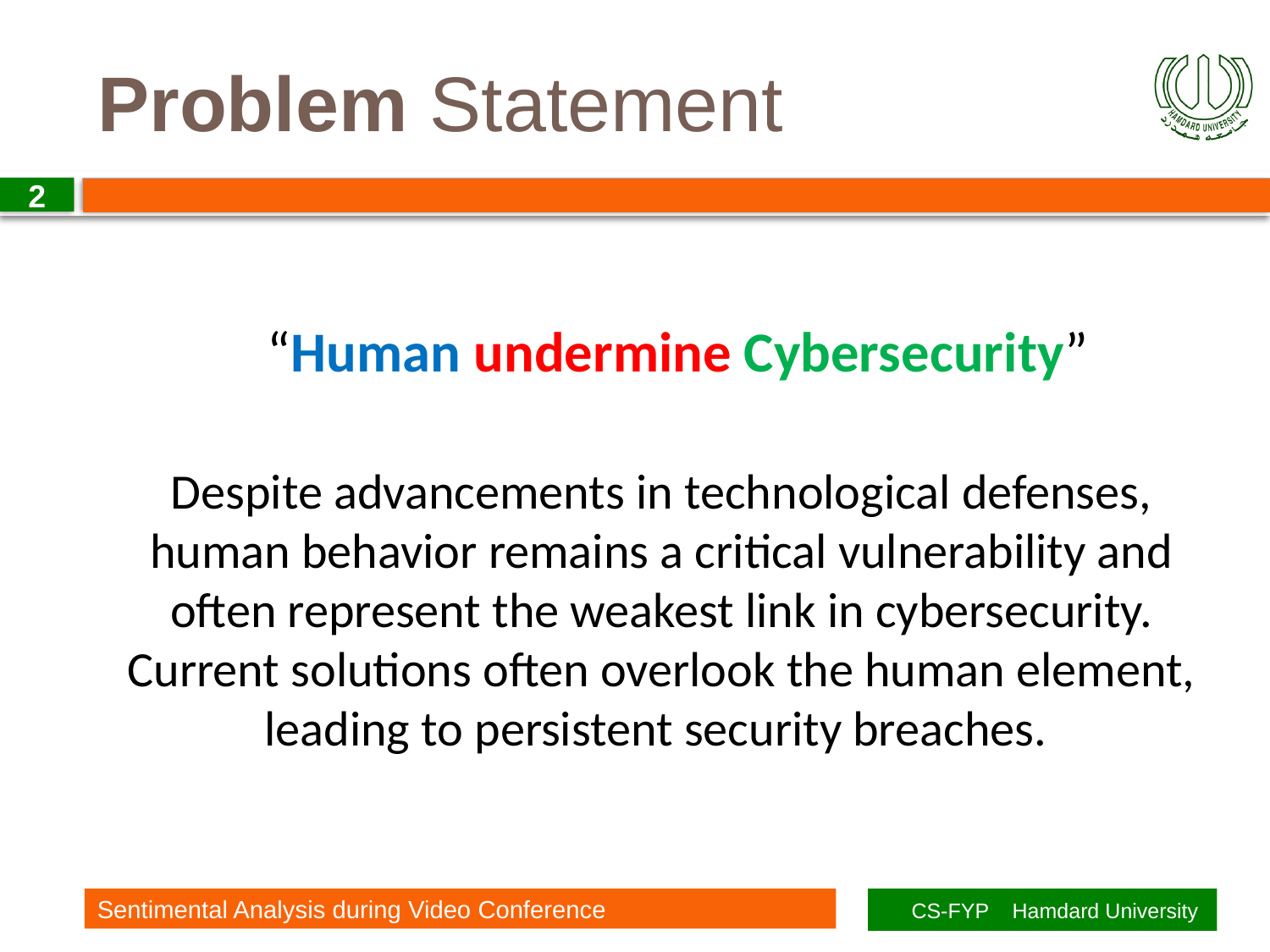

# Problem Statement
2

“Human undermine Cybersecurity”

Despite advancements in technological defenses, human behavior remains a critical vulnerability and often represent the weakest link in cybersecurity. Current solutions often overlook the human element, leading to persistent security breaches.
Sentimental Analysis during Video Conference
CS-FYP    Hamdard University